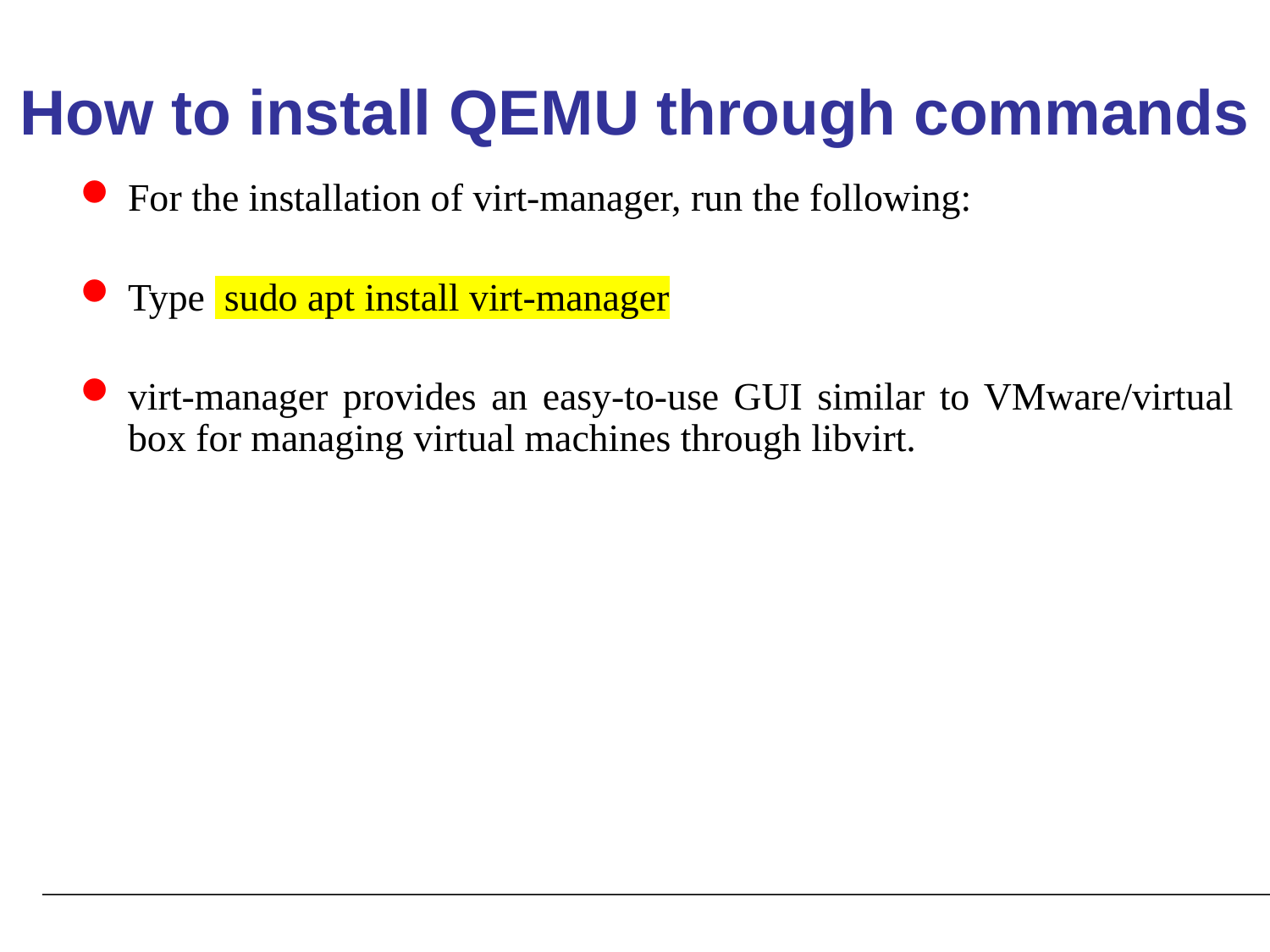

# How to install QEMU through commands
For the installation of virt-manager, run the following:

Type  sudo apt install virt-manager

virt-manager provides an easy-to-use GUI similar to VMware/virtual box for managing virtual machines through libvirt.